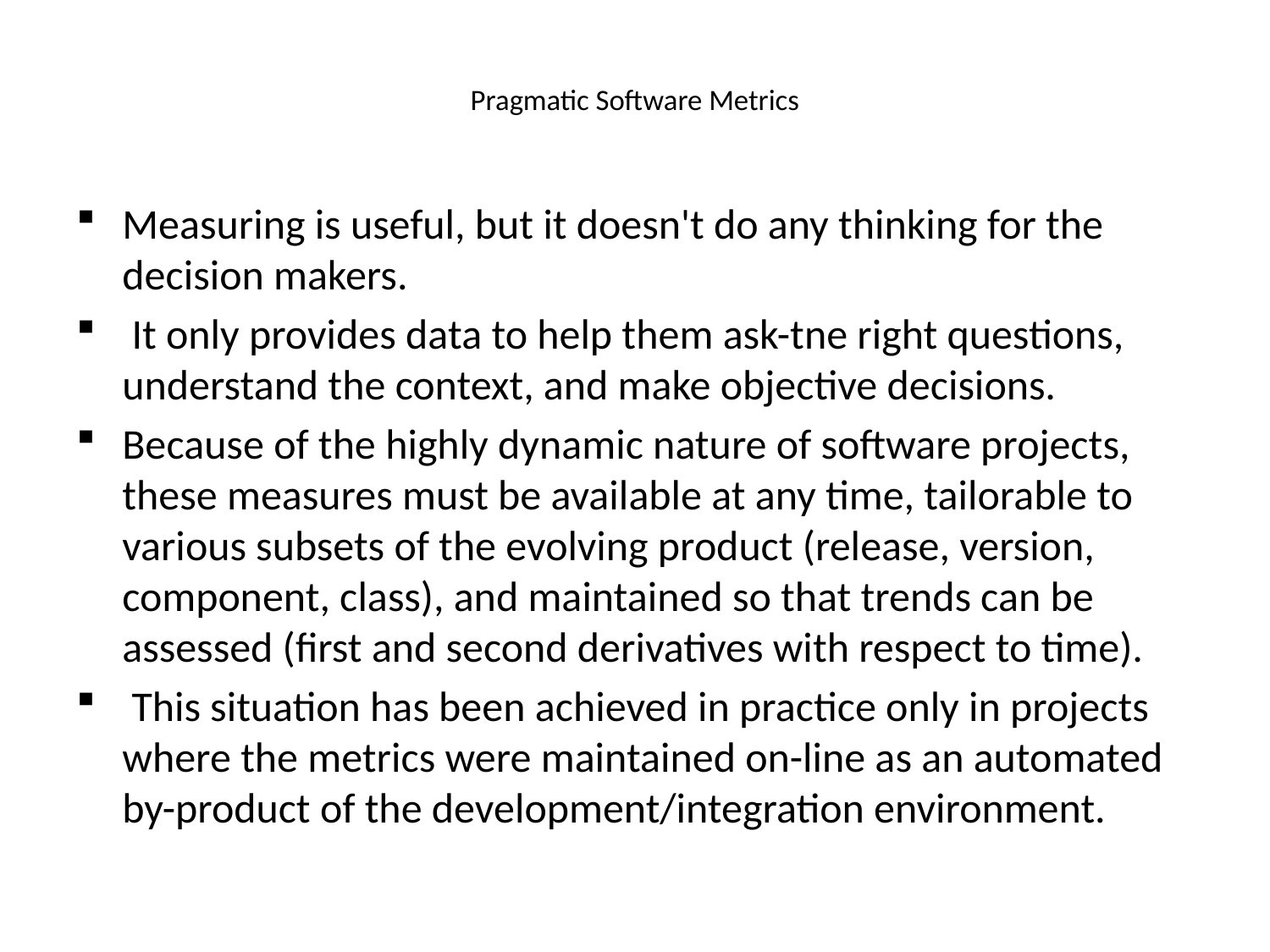

# Pragmatic Software Metrics
Measuring is useful, but it doesn't do any thinking for the decision makers.
 It only provides data to help them ask-tne right questions, understand the context, and make objective decisions.
Because of the highly dynamic nature of software projects, these measures must be available at any time, tailorable to various subsets of the evolving product (release, version, component, class), and maintained so that trends can be assessed (first and second derivatives with respect to time).
 This situation has been achieved in practice only in projects where the metrics were maintained on-line as an automated by-product of the development/integration environment.